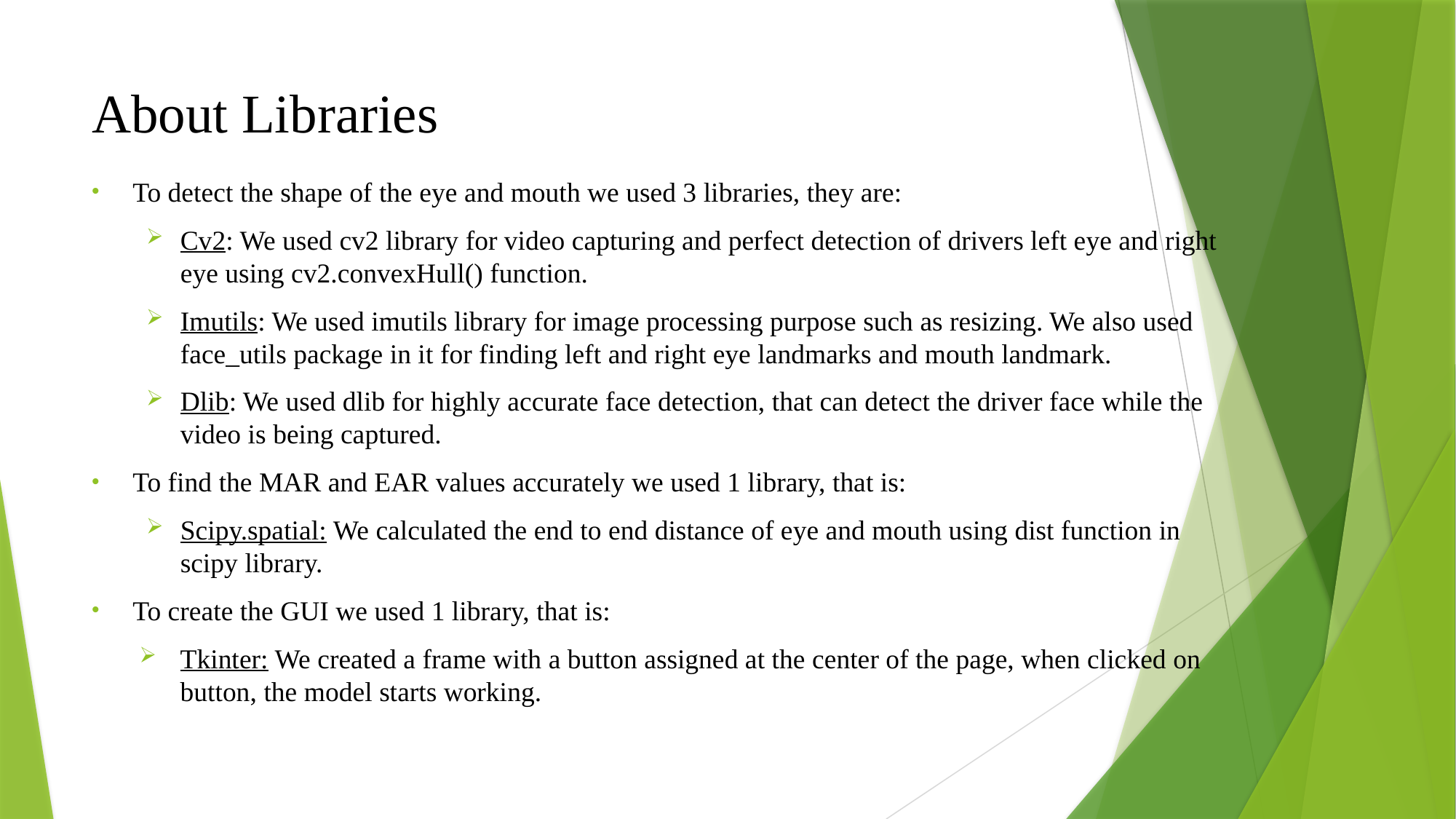

# About Libraries
To detect the shape of the eye and mouth we used 3 libraries, they are:
Cv2: We used cv2 library for video capturing and perfect detection of drivers left eye and right eye using cv2.convexHull() function.
Imutils: We used imutils library for image processing purpose such as resizing. We also used face_utils package in it for finding left and right eye landmarks and mouth landmark.
Dlib: We used dlib for highly accurate face detection, that can detect the driver face while the video is being captured.
To find the MAR and EAR values accurately we used 1 library, that is:
Scipy.spatial: We calculated the end to end distance of eye and mouth using dist function in scipy library.
To create the GUI we used 1 library, that is:
Tkinter: We created a frame with a button assigned at the center of the page, when clicked on button, the model starts working.